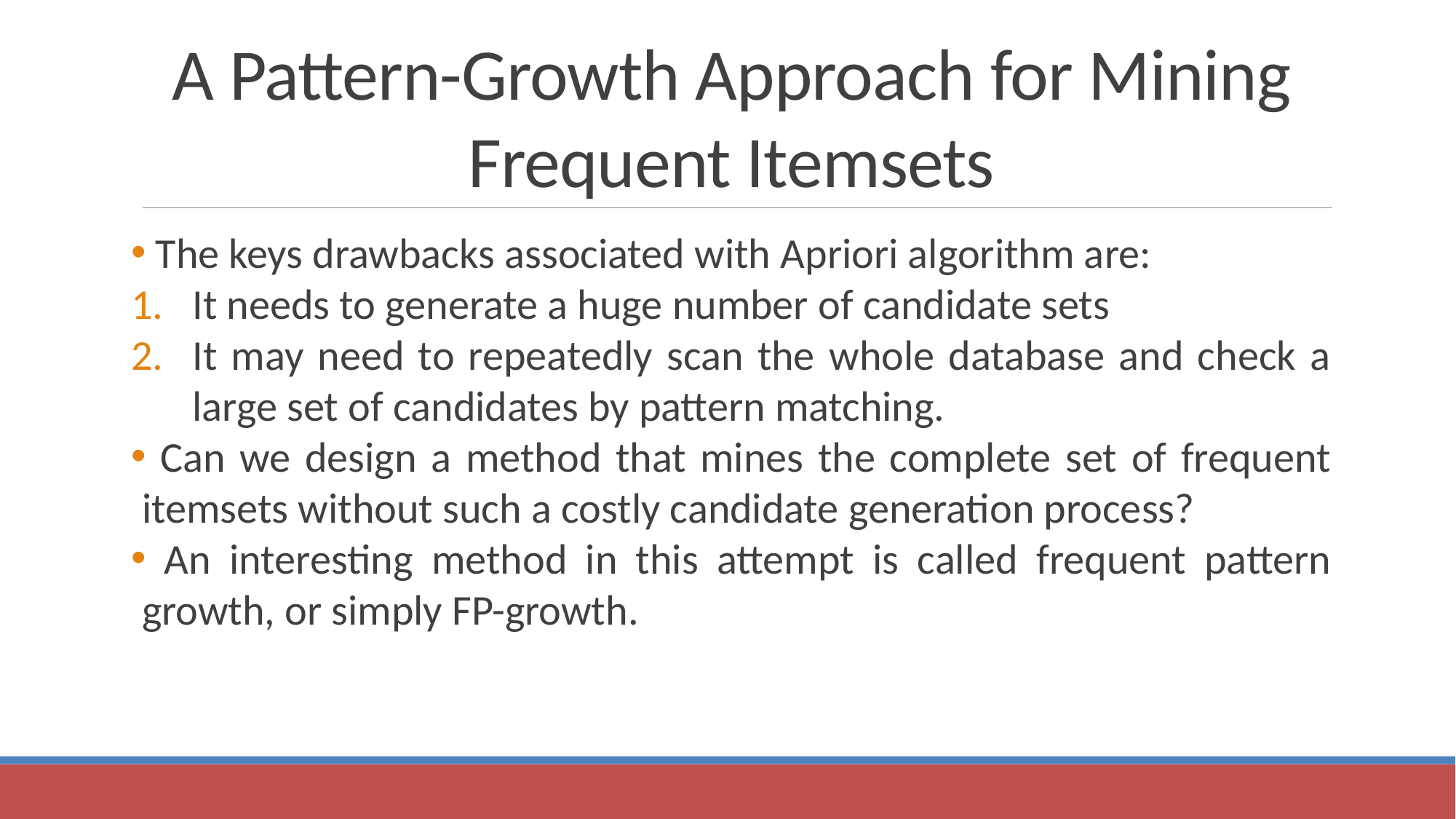

A Pattern-Growth Approach for Mining Frequent Itemsets
 The keys drawbacks associated with Apriori algorithm are:
It needs to generate a huge number of candidate sets
It may need to repeatedly scan the whole database and check a large set of candidates by pattern matching.
 Can we design a method that mines the complete set of frequent itemsets without such a costly candidate generation process?
 An interesting method in this attempt is called frequent pattern growth, or simply FP-growth.